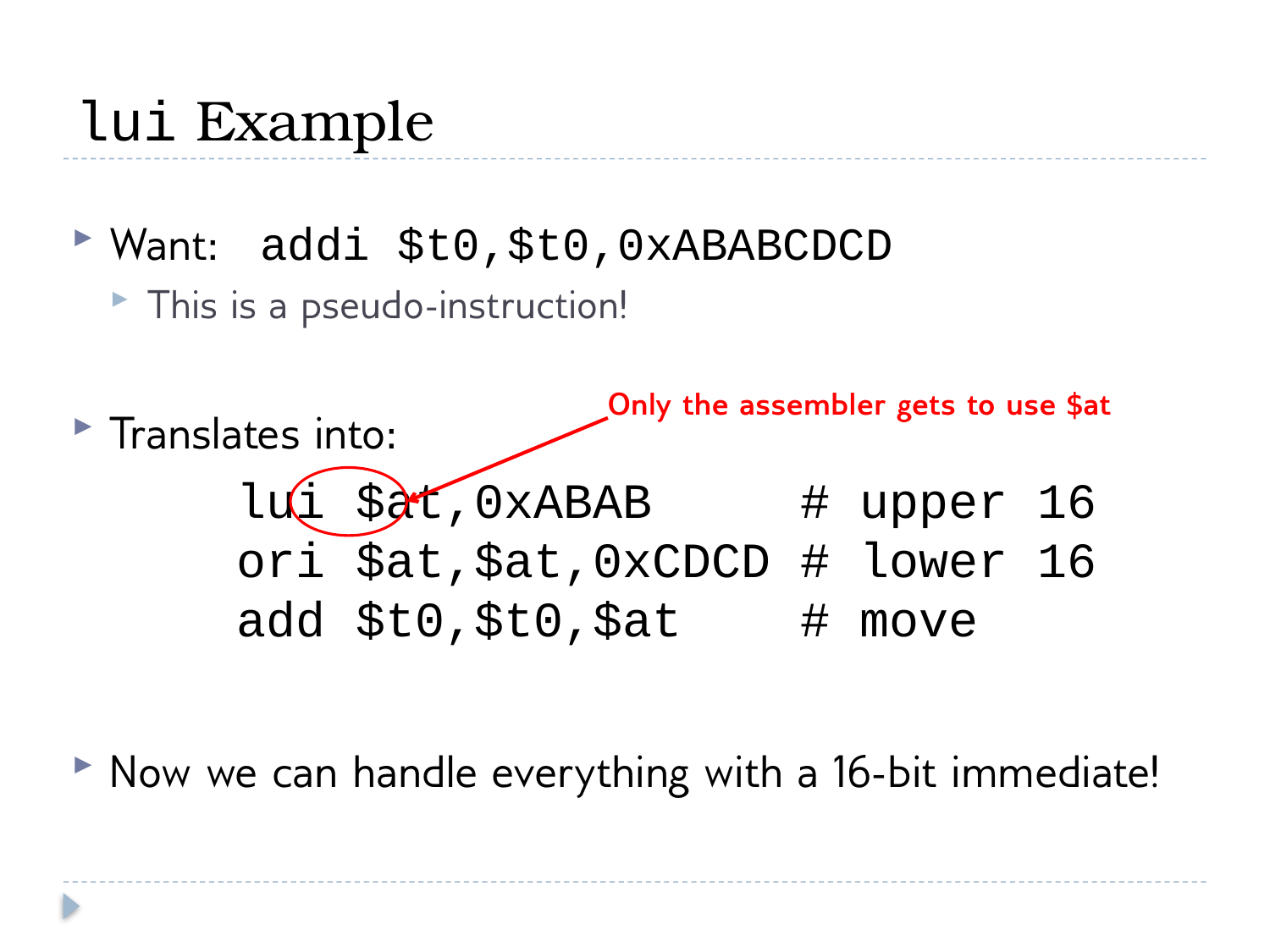

# lui Example
Want:   addi $t0,$t0,0xABABCDCD
This is a pseudo-instruction!

Translates into:
	 	lui $at,0xABAB     # upper 16
	ori $at,$at,0xCDCD # lower 16
	add $t0,$t0,$at    # move
Now we can handle everything with a 16-bit immediate!
Only the assembler gets to use $at